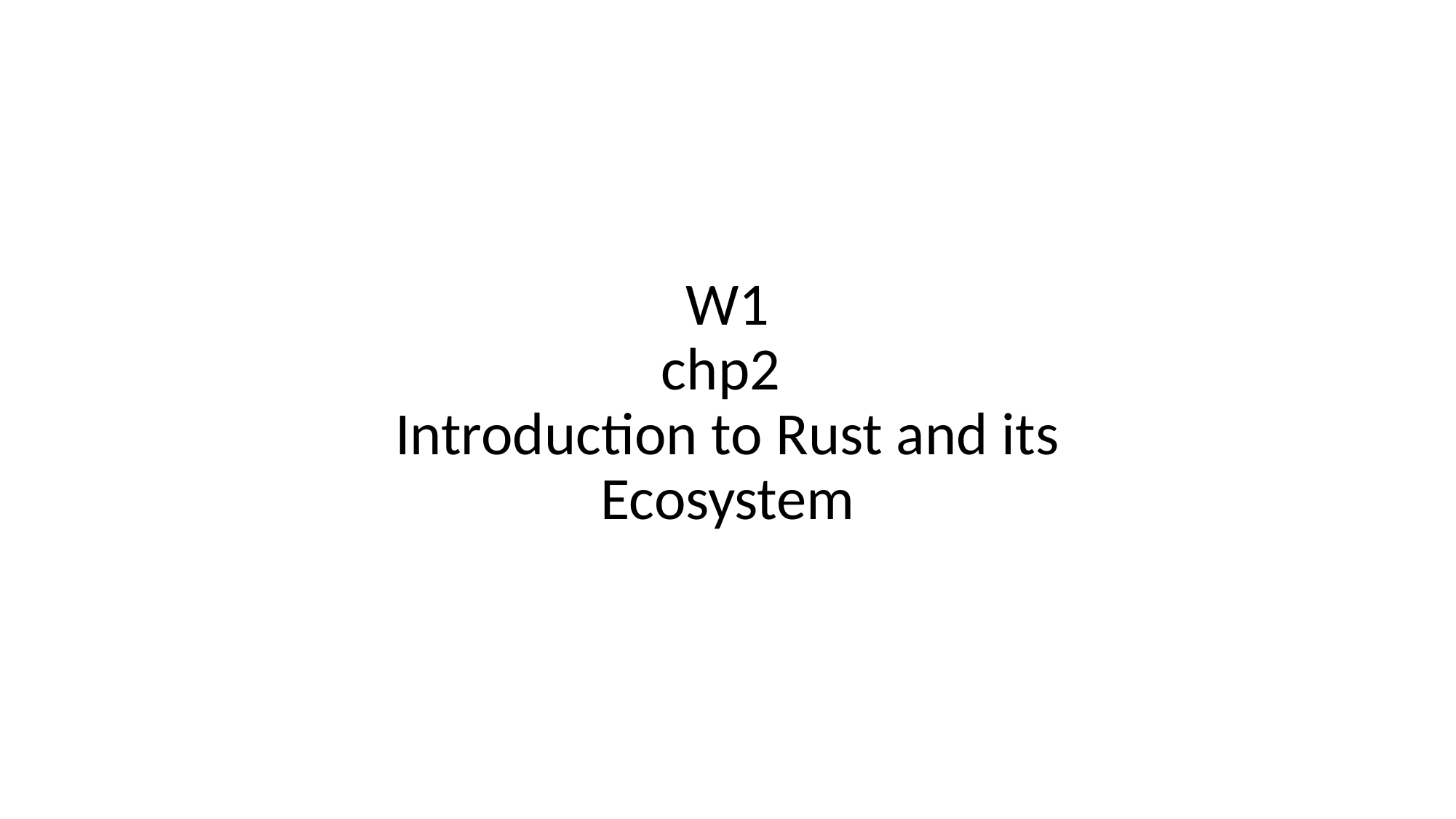

# W1 chp2 Introduction to Rust and its Ecosystem